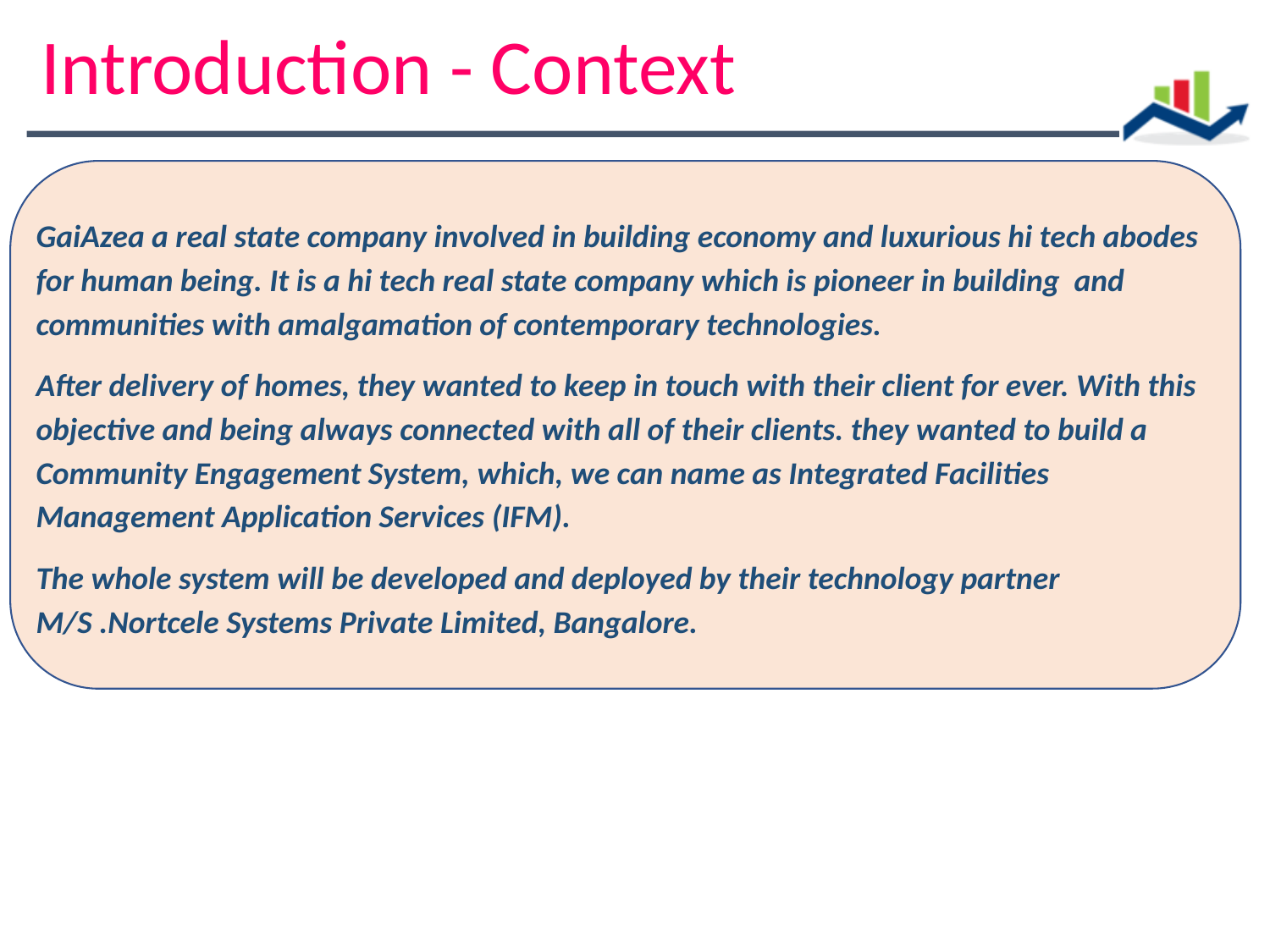

# Introduction - Context
GaiAzea a real state company involved in building economy and luxurious hi tech abodes for human being. It is a hi tech real state company which is pioneer in building  and communities with amalgamation of contemporary technologies.
After delivery of homes, they wanted to keep in touch with their client for ever. With this objective and being always connected with all of their clients. they wanted to build a Community Engagement System, which, we can name as Integrated Facilities Management Application Services (IFM).
The whole system will be developed and deployed by their technology partner  M/S .Nortcele Systems Private Limited, Bangalore.